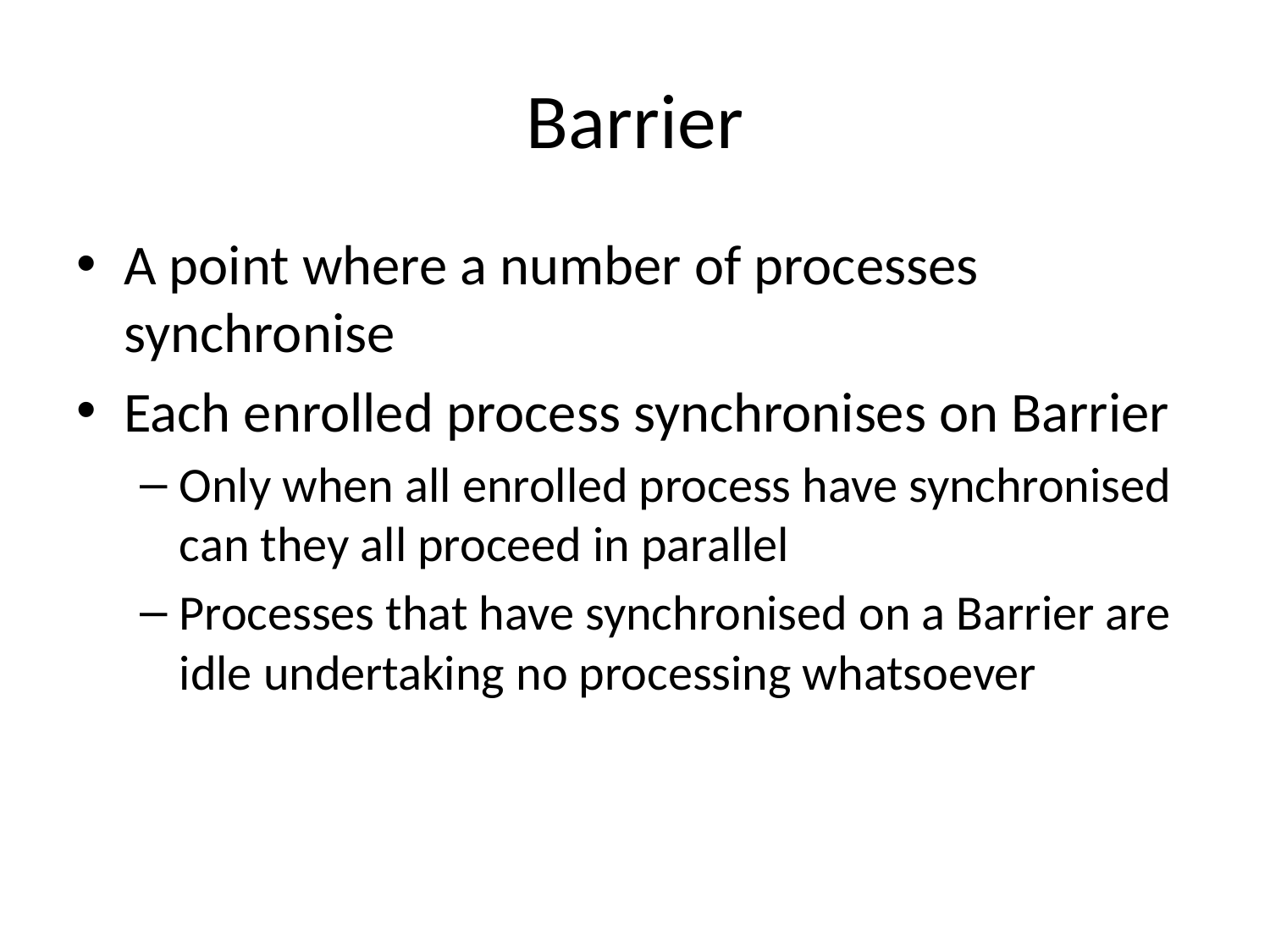

# Barrier
A point where a number of processes synchronise
Each enrolled process synchronises on Barrier
Only when all enrolled process have synchronised can they all proceed in parallel
Processes that have synchronised on a Barrier are idle undertaking no processing whatsoever